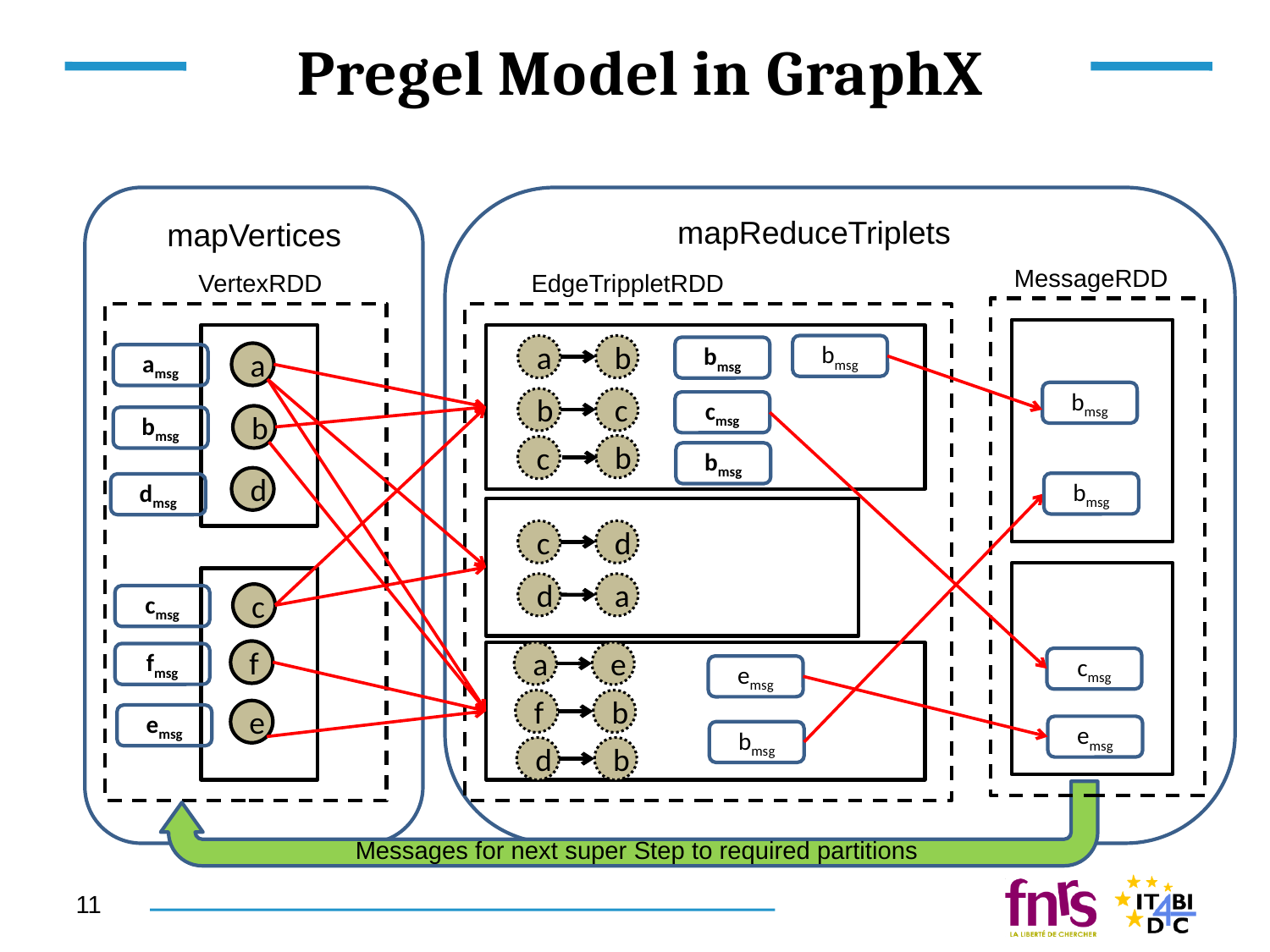

# Pregel Model in GraphX

mapReduceTriplets
mapVertices
MessageRDD
VertexRDD
EdgeTrippletRDD

a
b
bmsg
bmsg

a
amsg
bmsg
b
c
cmsg
b
bmsg
b
c
bmsg
d
bmsg
dmsg

c
d

d
a
c
cmsg
f

a
e
fmsg
cmsg
emsg
f
b
e
emsg
emsg
bmsg
d
b

Messages for next super Step to required partitions
11